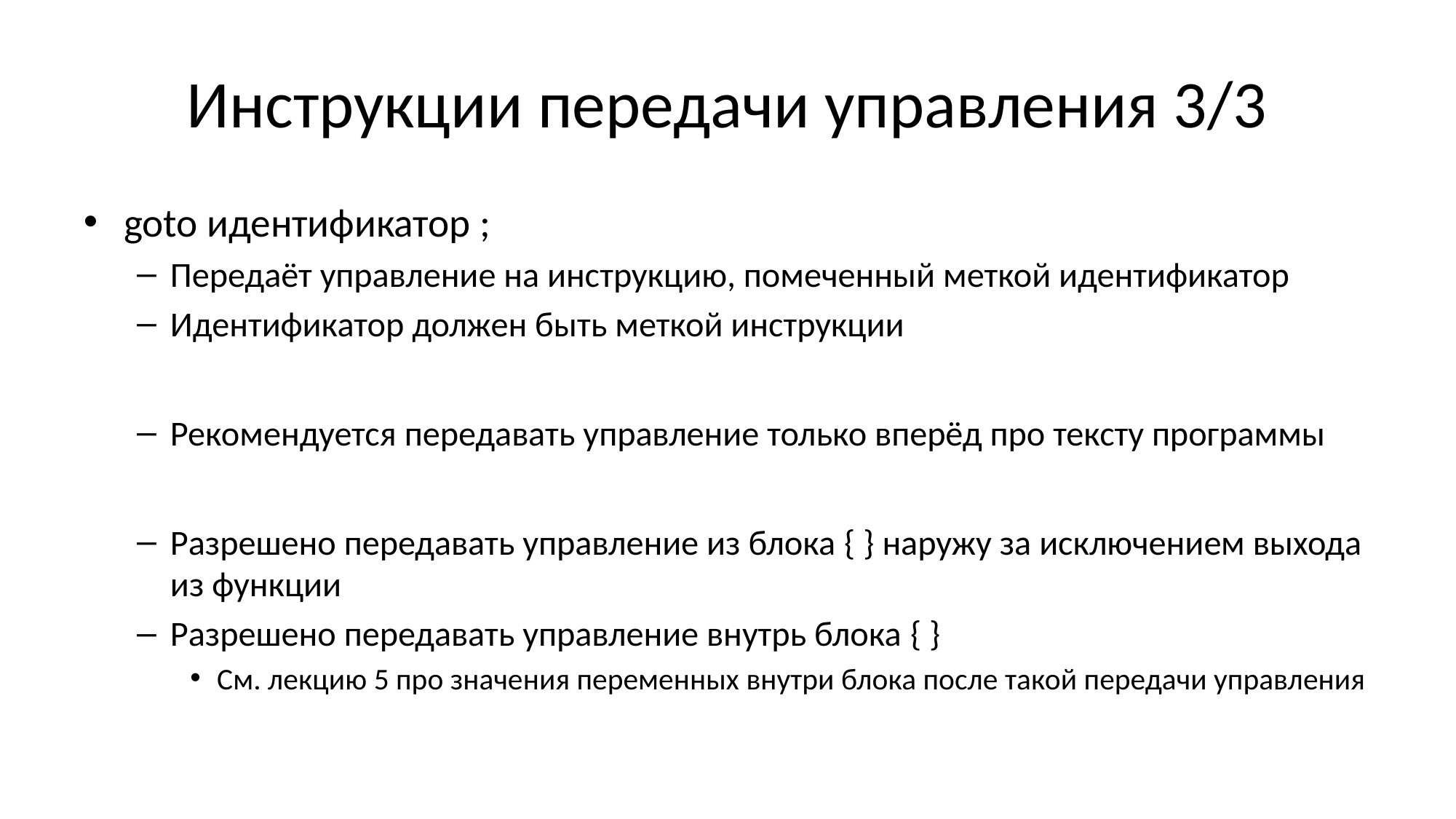

# Инструкции передачи управления 3/3
goto идентификатор ;
Передаёт управление на инструкцию, помеченный меткой идентификатор
Идентификатор должен быть меткой инструкции

Рекомендуется передавать управление только вперёд про тексту программы

Разрешено передавать управление из блока { } наружу за исключением выхода из функции
Разрешено передавать управление внутрь блока { }
См. лекцию 5 про значения переменных внутри блока после такой передачи управления